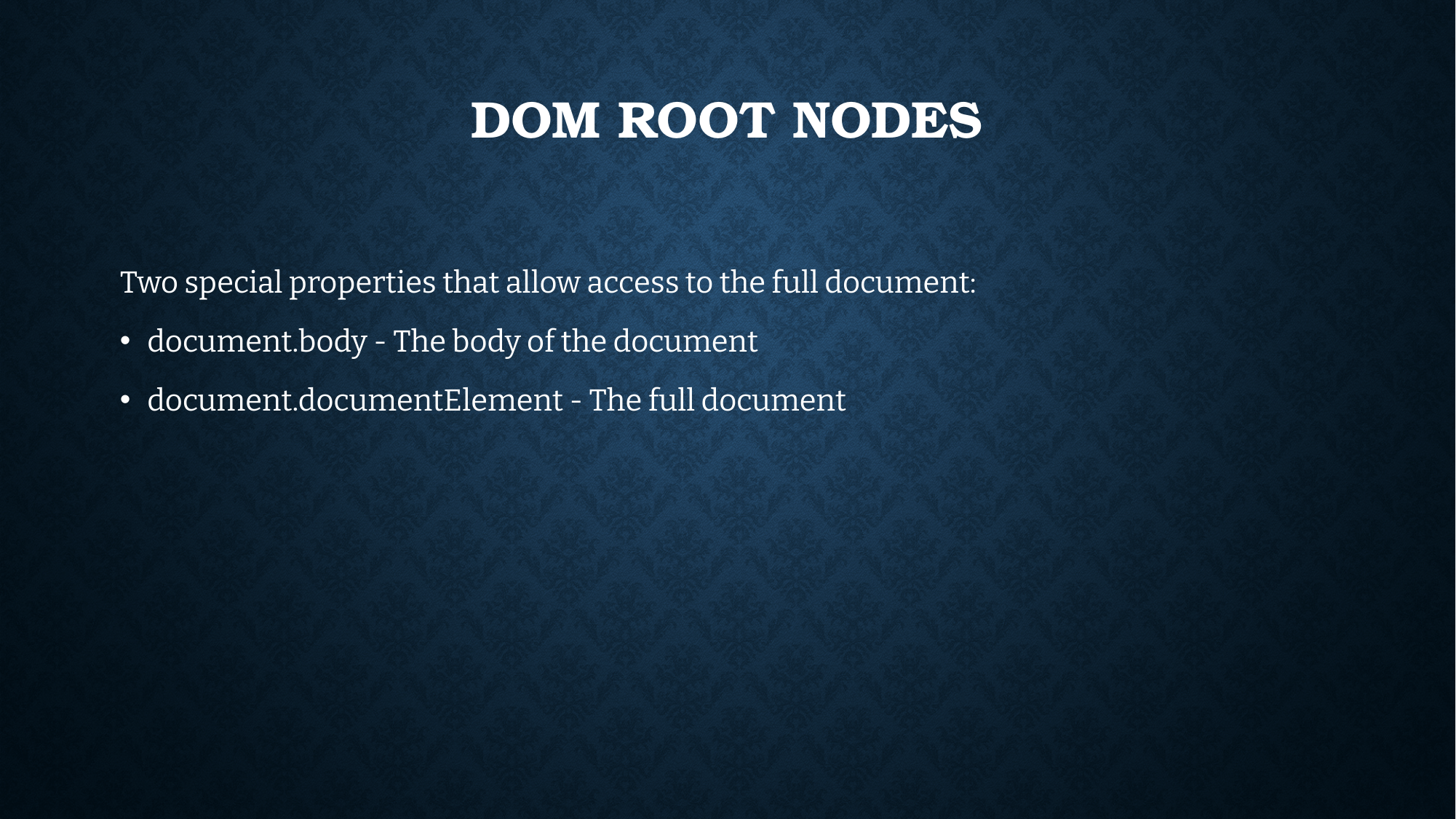

# DOM Root Nodes
Two special properties that allow access to the full document:
document.body - The body of the document
document.documentElement - The full document